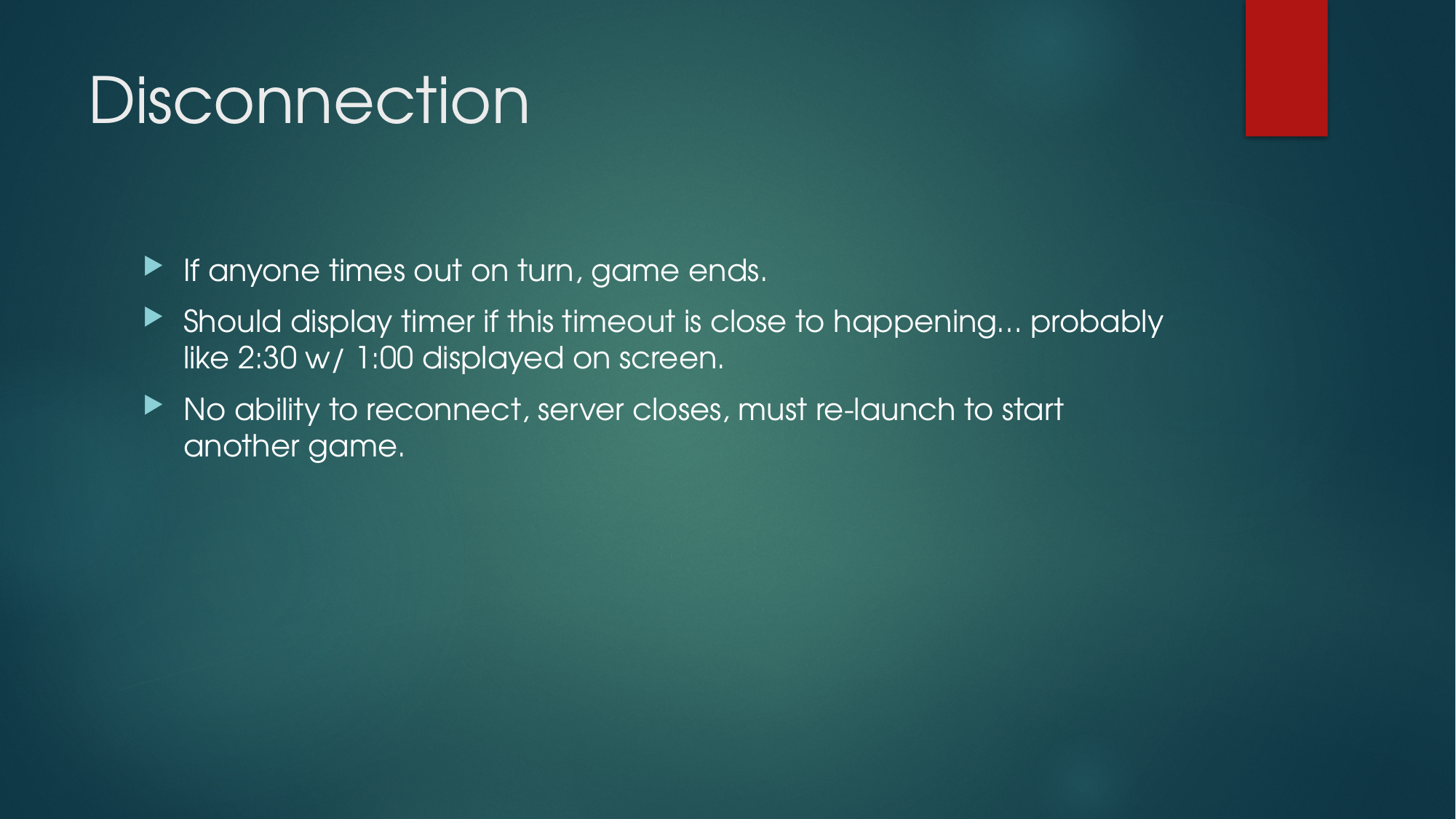

# Disconnection
If anyone times out on turn, game ends.
Should display timer if this timeout is close to happening… probably like 2:30 w/ 1:00 displayed on screen.
No ability to reconnect, server closes, must re-launch to start another game.